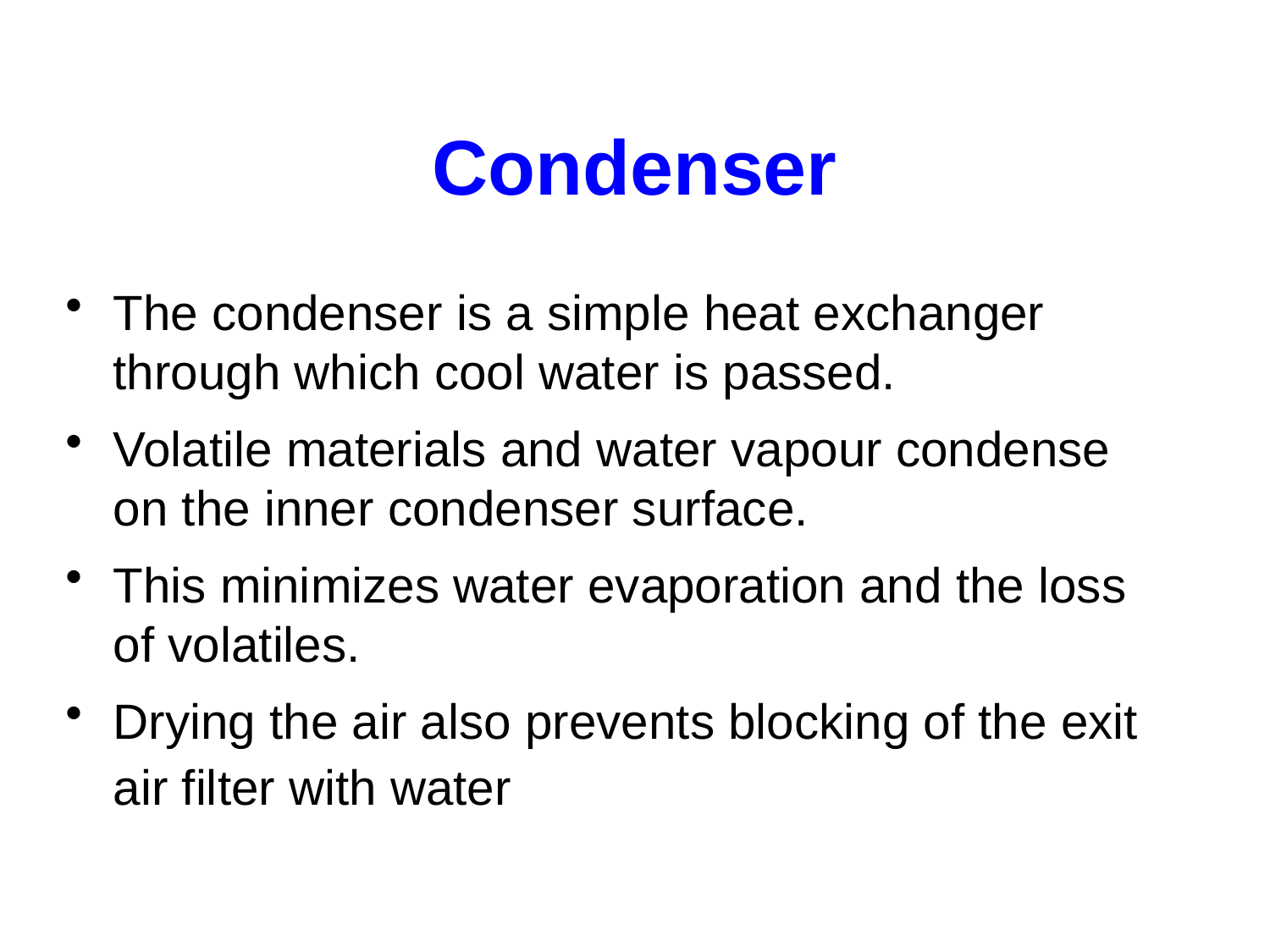

# Condenser
The condenser is a simple heat exchanger through which cool water is passed.
Volatile materials and water vapour condense on the inner condenser surface.
This minimizes water evaporation and the loss of volatiles.
Drying the air also prevents blocking of the exit air filter with water